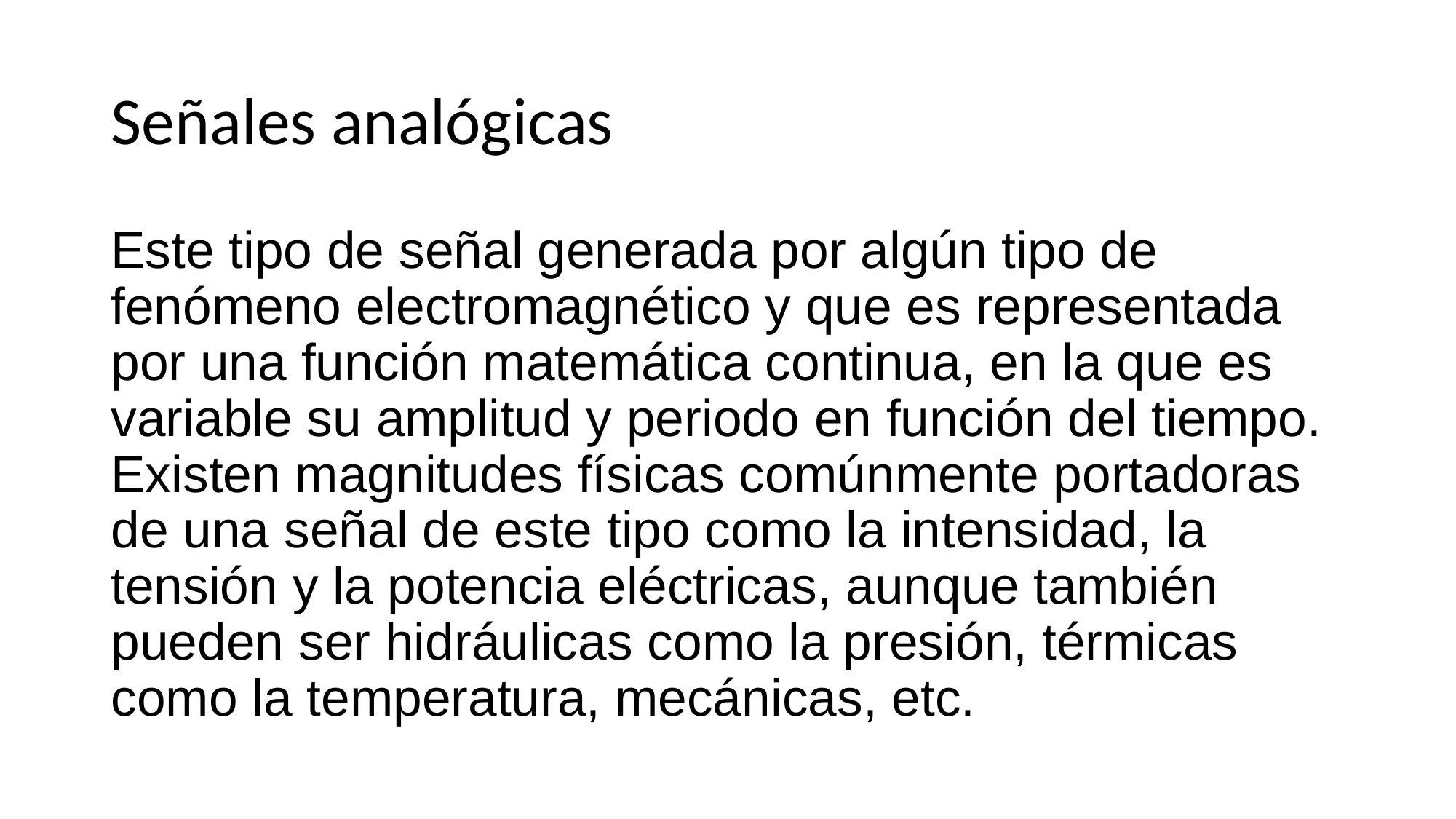

# Señales analógicas
Este tipo de señal generada por algún tipo de fenómeno electromagnético y que es representada por una función matemática continua, en la que es variable su amplitud y periodo en función del tiempo. Existen magnitudes físicas comúnmente portadoras de una señal de este tipo como la intensidad, la tensión y la potencia eléctricas, aunque también pueden ser hidráulicas como la presión, térmicas como la temperatura, mecánicas, etc.